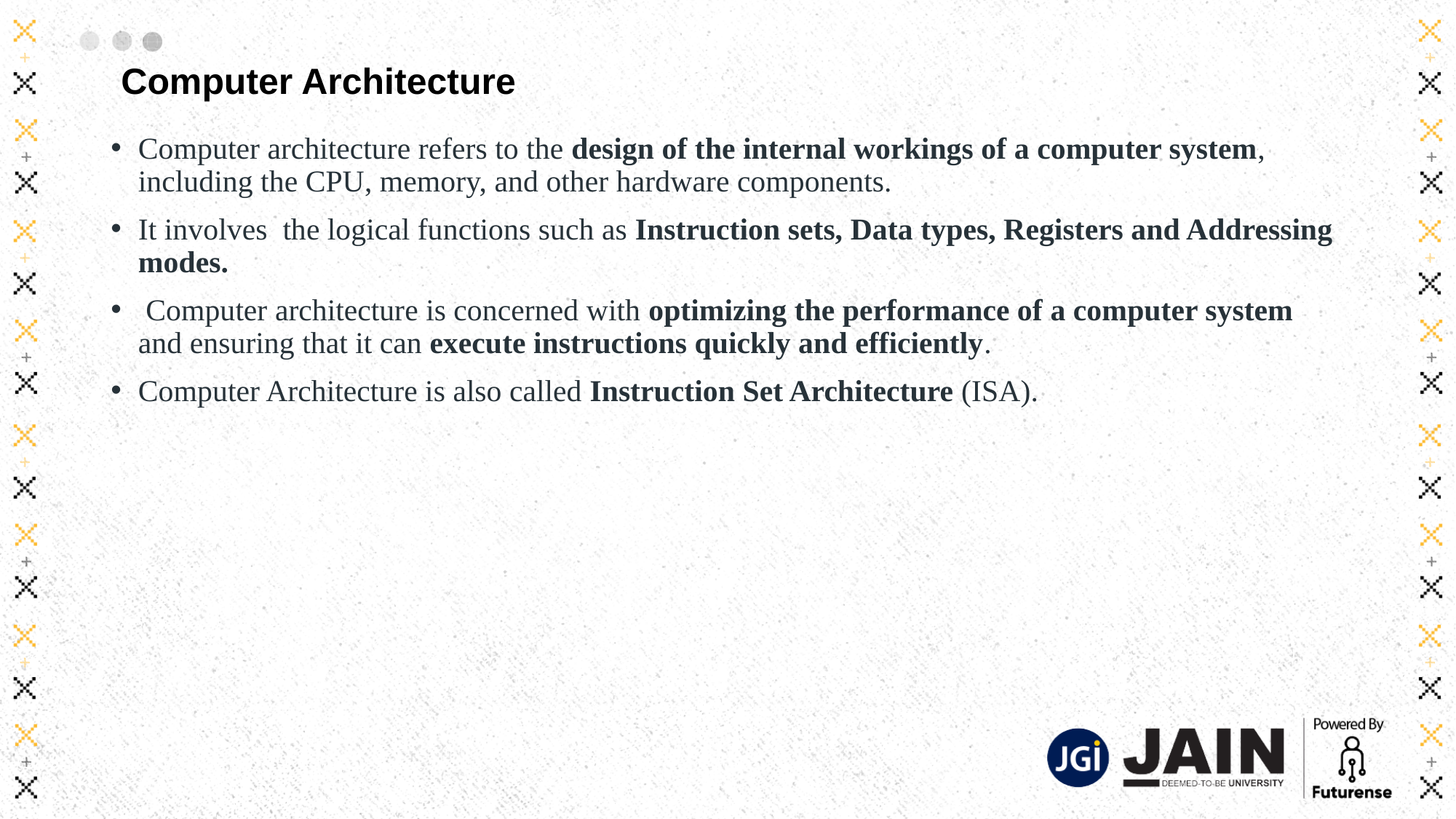

# Computer Architecture
Computer architecture refers to the design of the internal workings of a computer system, including the CPU, memory, and other hardware components.
It involves  the logical functions such as Instruction sets, Data types, Registers and Addressing modes.
 Computer architecture is concerned with optimizing the performance of a computer system and ensuring that it can execute instructions quickly and efficiently.
Computer Architecture is also called Instruction Set Architecture (ISA).